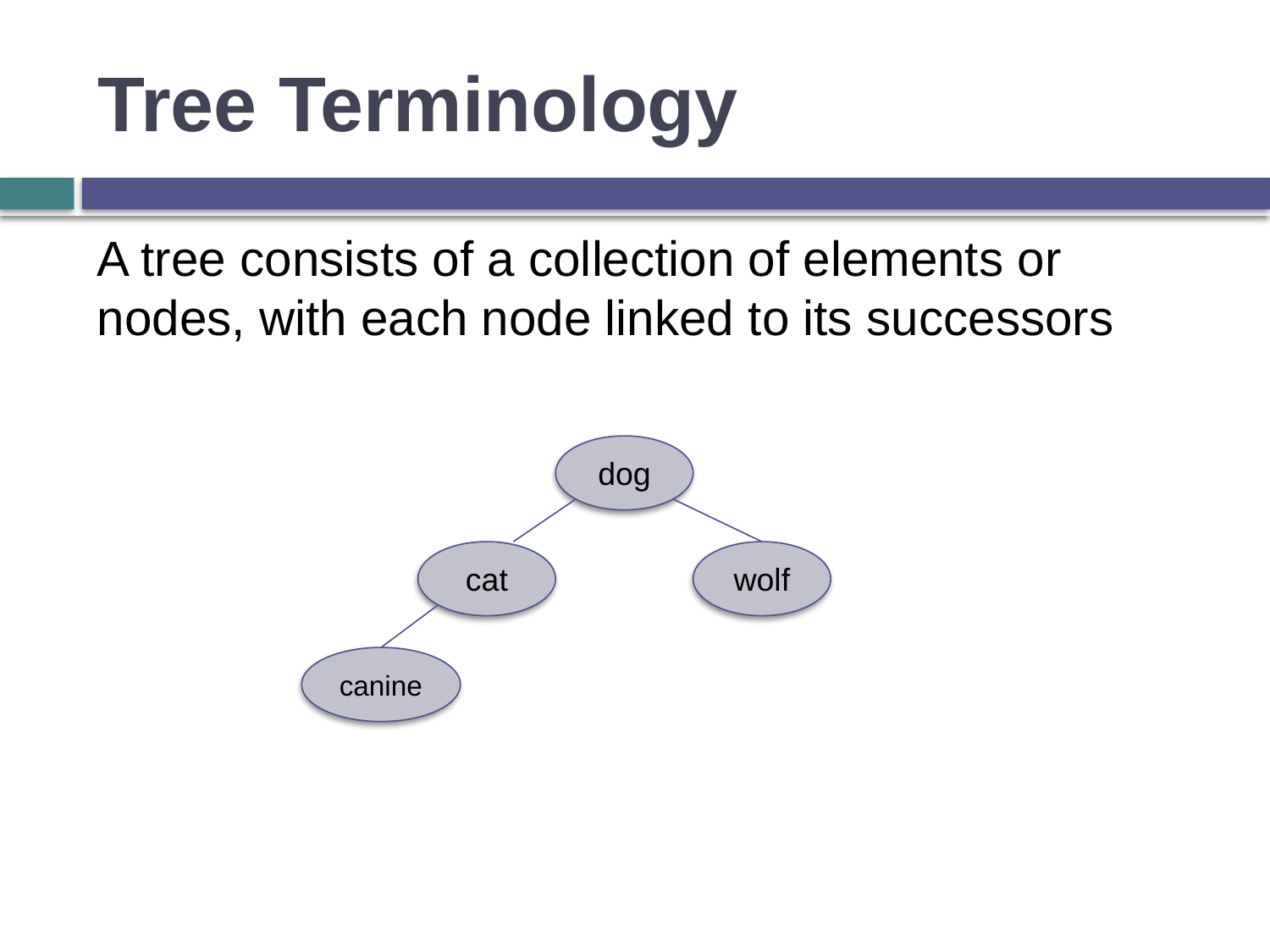

# Tree Terminology

A tree consists of a collection of elements or nodes, with each node linked to its successors
dog
cat
wolf
canine